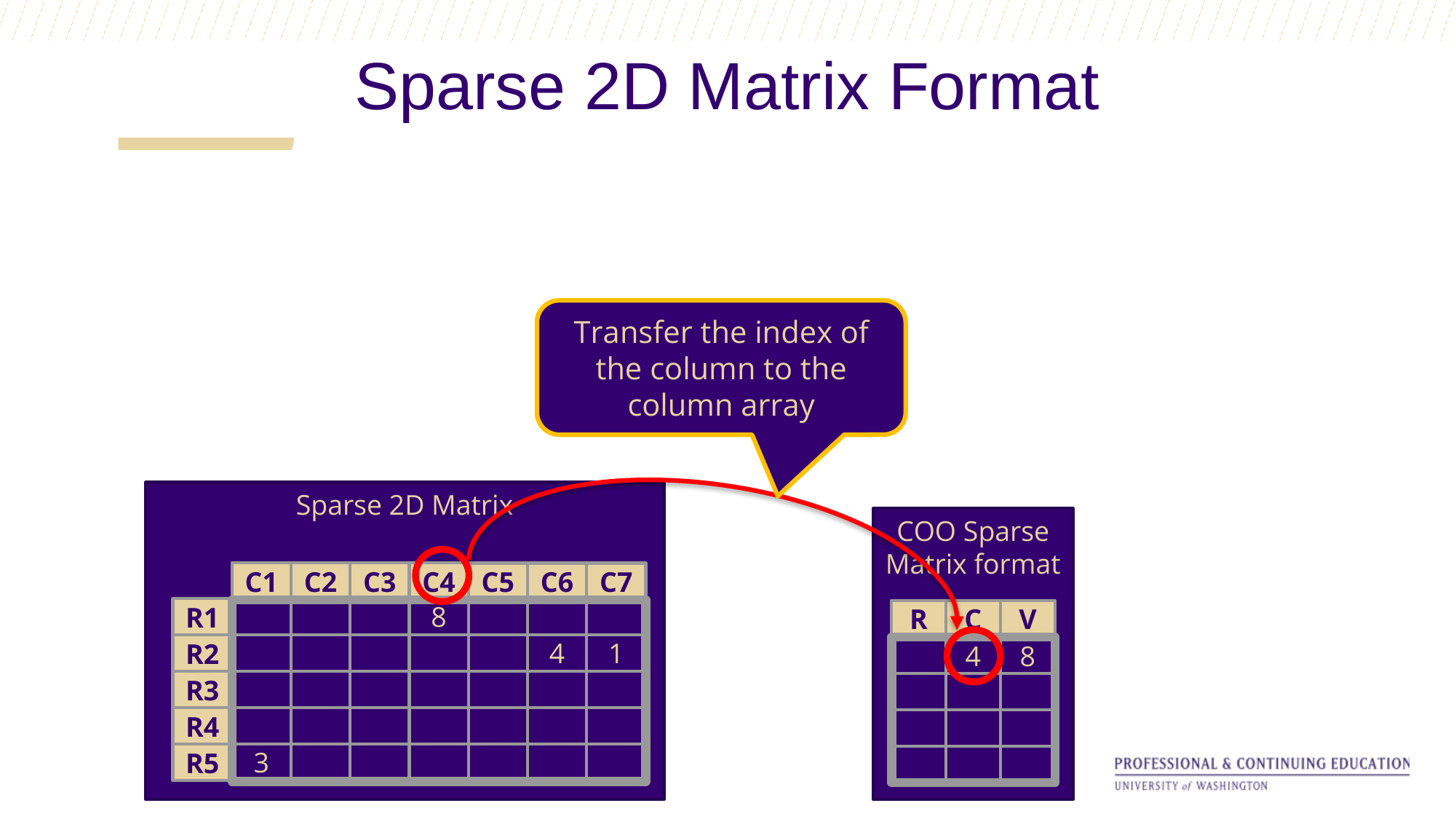

# Sparse 2D Matrix Format
Transfer the index of the column to the column array
Sparse 2D Matrix
C1
C2
C3
C4
C5
C6
C7

8

R1

4
1
R2

R3

R4
3

R5

COO Sparse Matrix format

R
C
V

4
8